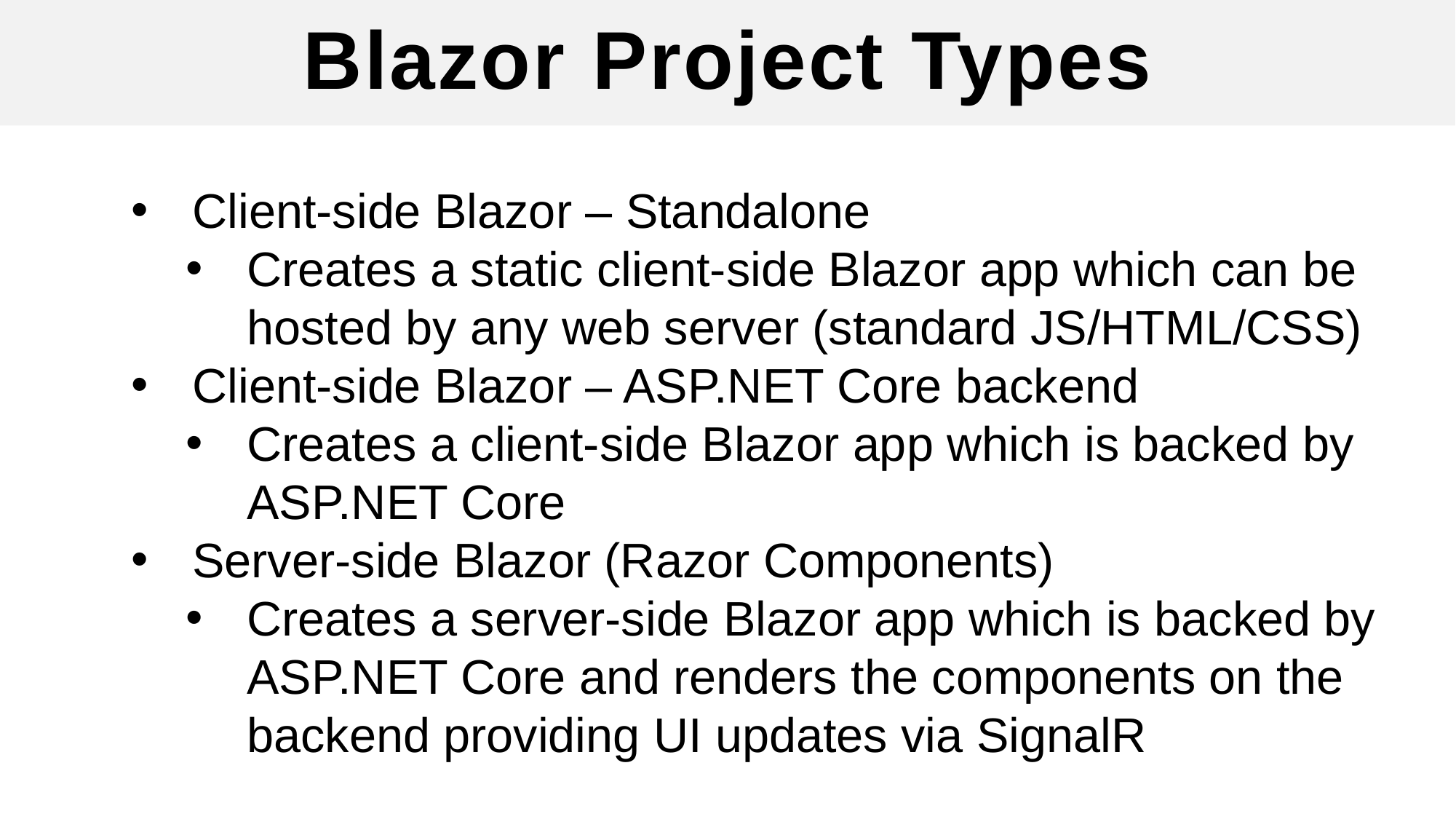

# Blazor Project Types
Client-side Blazor – Standalone
Creates a static client-side Blazor app which can be hosted by any web server (standard JS/HTML/CSS)
Client-side Blazor – ASP.NET Core backend
Creates a client-side Blazor app which is backed by ASP.NET Core
Server-side Blazor (Razor Components)
Creates a server-side Blazor app which is backed by ASP.NET Core and renders the components on the backend providing UI updates via SignalR